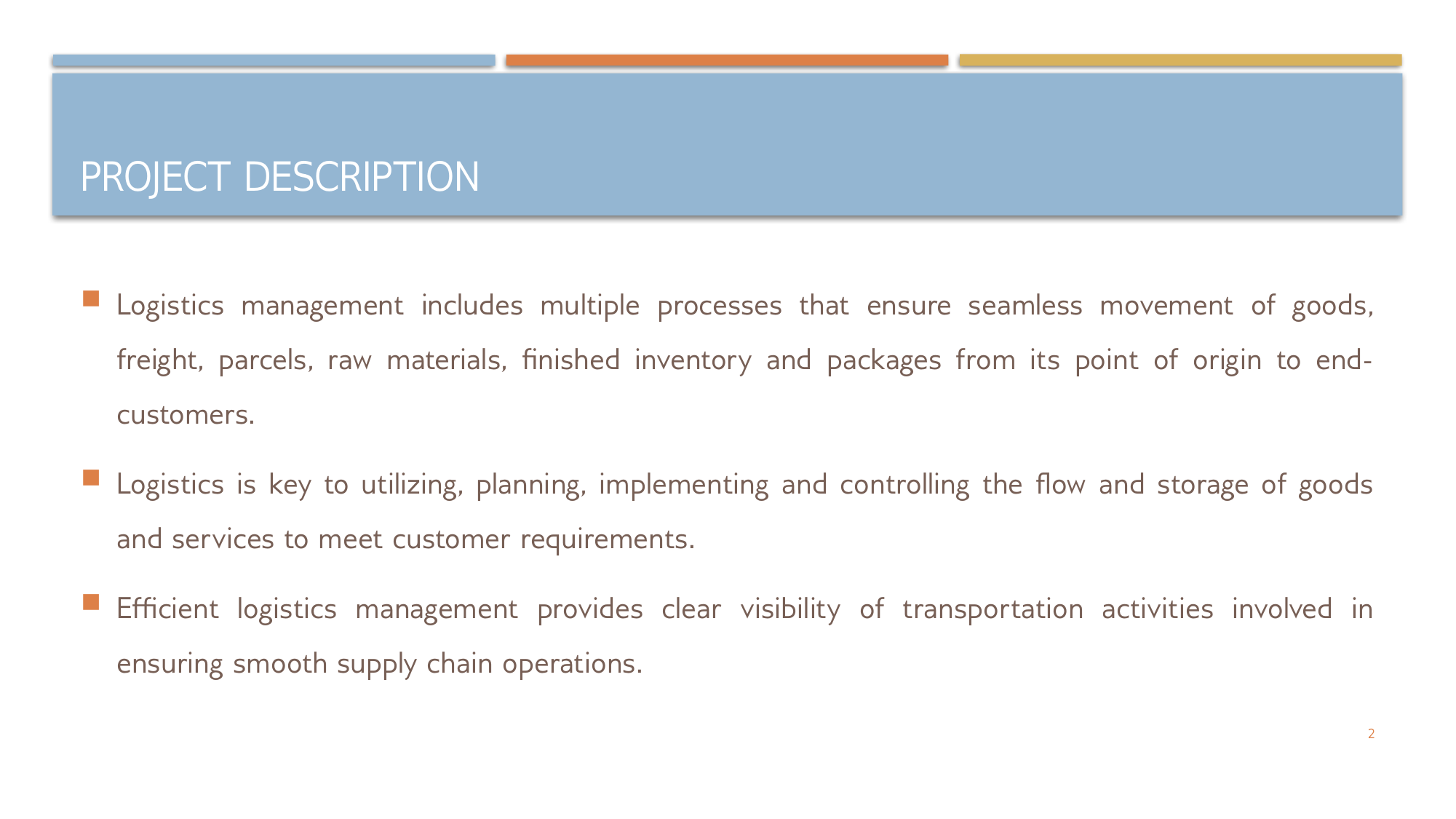

# Project description
Logistics management includes multiple processes that ensure seamless movement of goods, freight, parcels, raw materials, finished inventory and packages from its point of origin to end-customers.
Logistics is key to utilizing, planning, implementing and controlling the flow and storage of goods and services to meet customer requirements.
Efficient logistics management provides clear visibility of transportation activities involved in ensuring smooth supply chain operations.
2